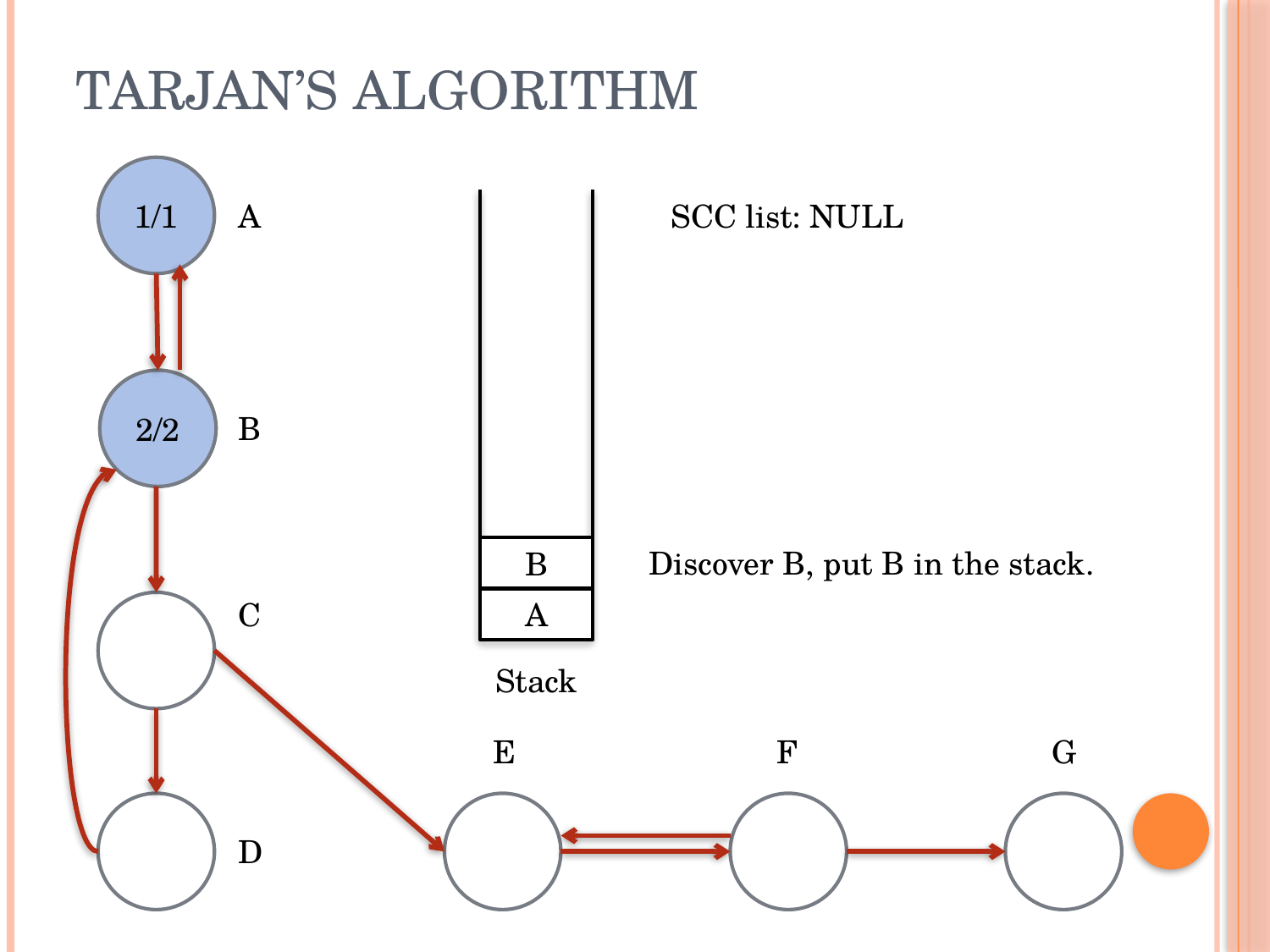

# Tarjan’s Algorithm

1/1
SCC list: NULL
A
2/2
B
Discover B, put B in the stack.
B
C
A

Stack
E
F
G

D